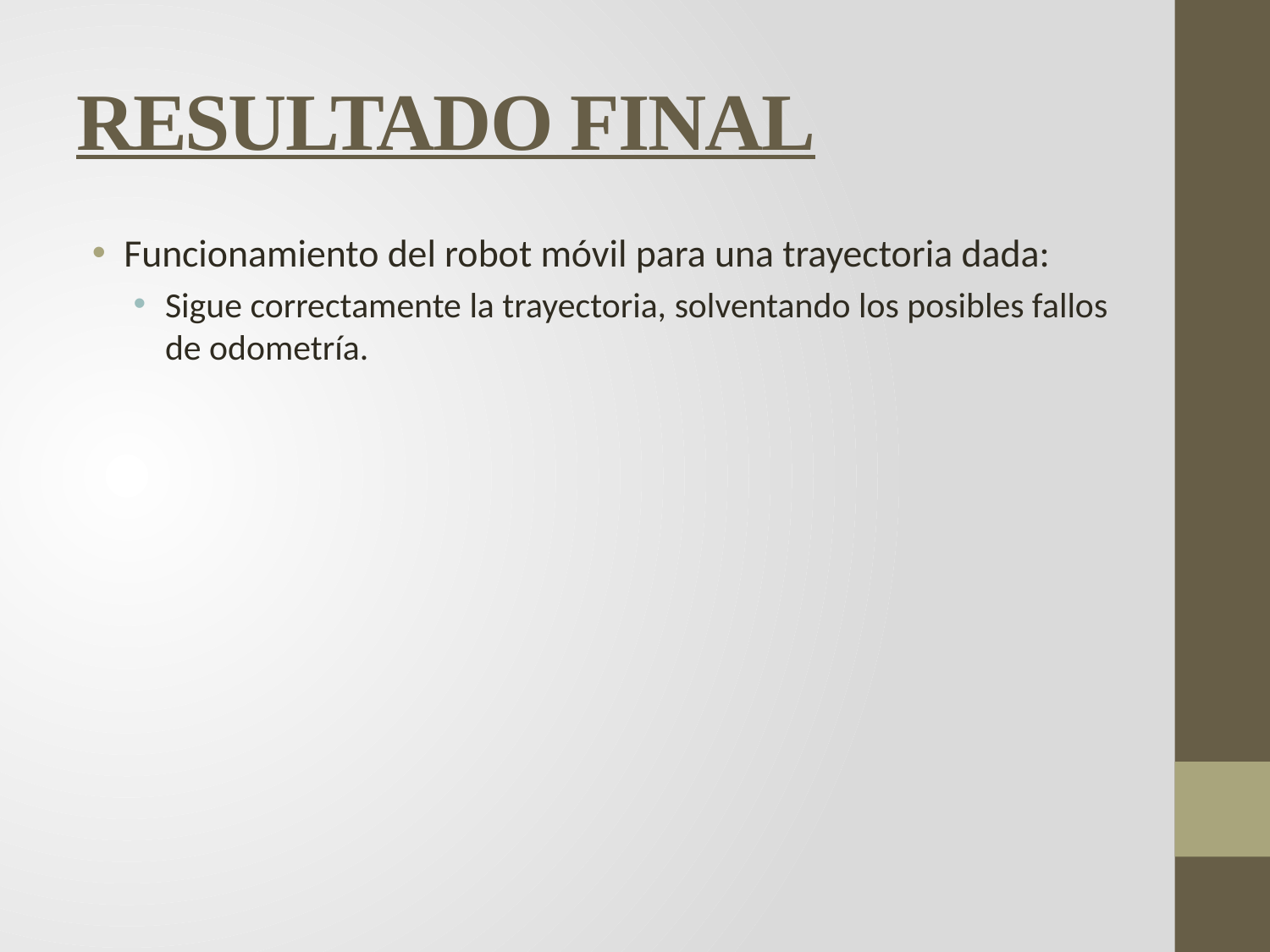

# RESULTADO FINAL
Funcionamiento del robot móvil para una trayectoria dada:
Sigue correctamente la trayectoria, solventando los posibles fallos de odometría.